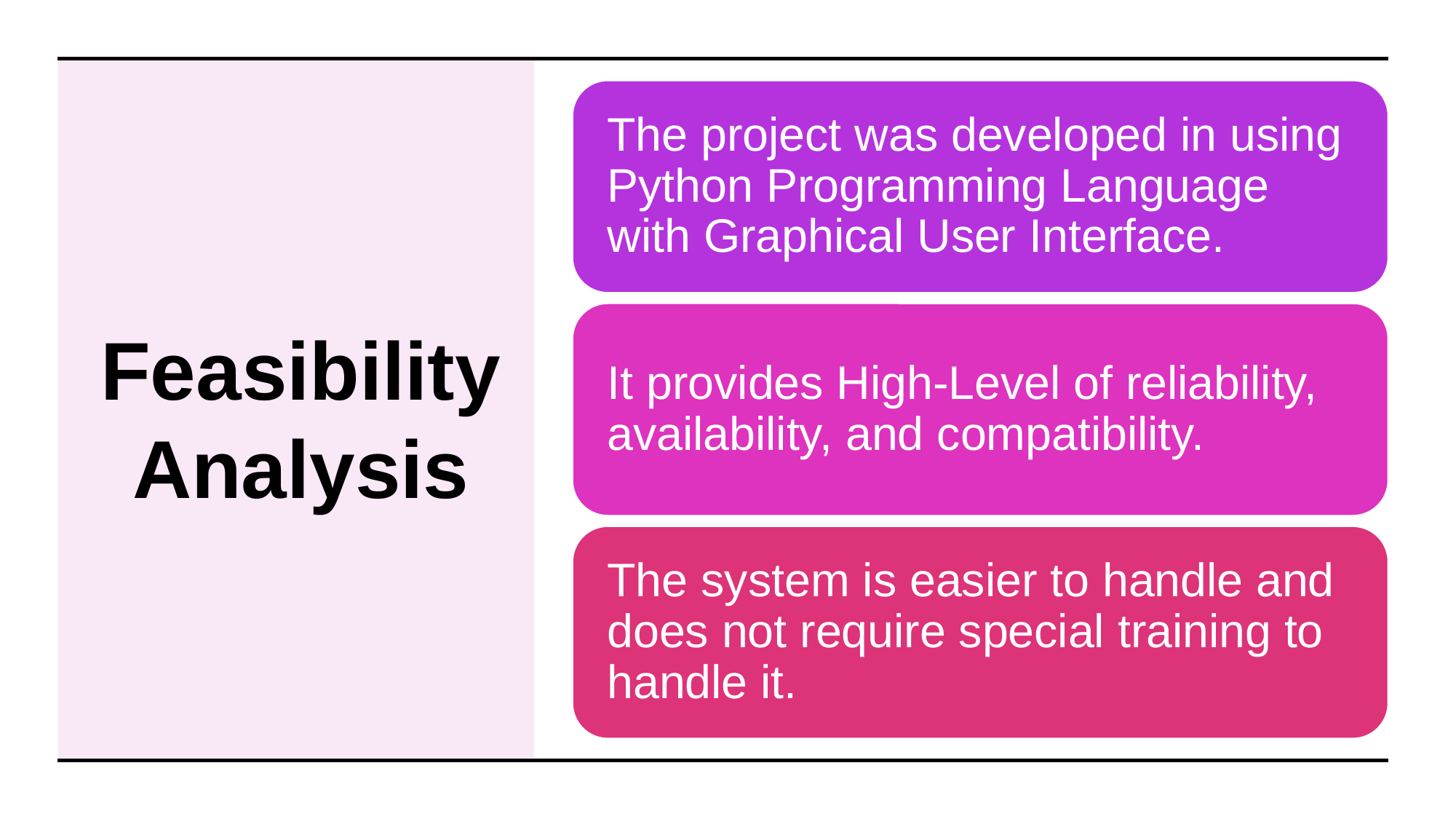

The project was developed in using Python Programming Language with Graphical User Interface.
It provides High-Level of reliability, availability, and compatibility.
The system is easier to handle and does not require special training to handle it.
Feasibility Analysis